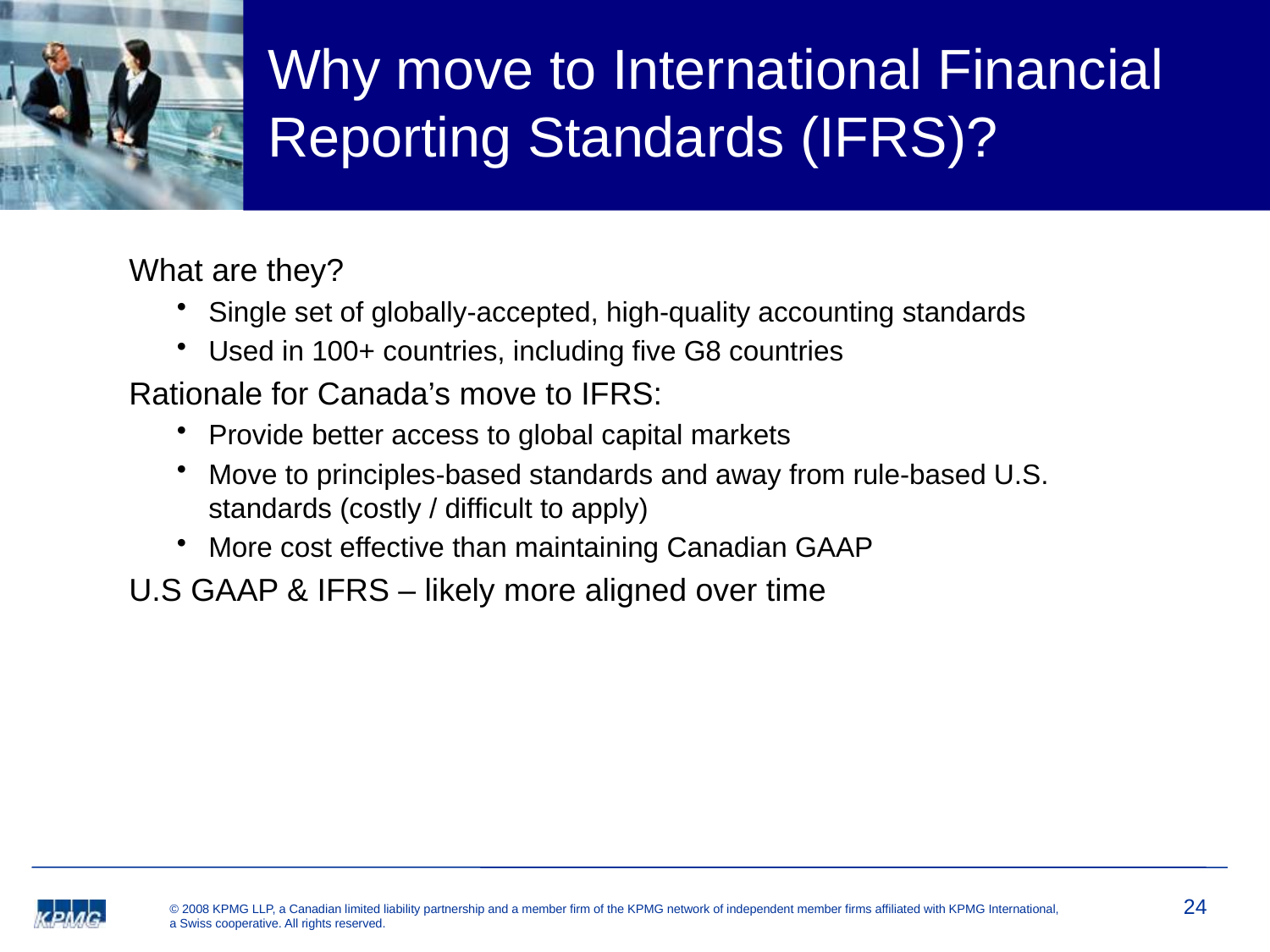

# Why move to International Financial Reporting Standards (IFRS)?
What are they?
Single set of globally-accepted, high-quality accounting standards
Used in 100+ countries, including five G8 countries
Rationale for Canada’s move to IFRS:
Provide better access to global capital markets
Move to principles-based standards and away from rule-based U.S. standards (costly / difficult to apply)
More cost effective than maintaining Canadian GAAP
U.S GAAP & IFRS – likely more aligned over time